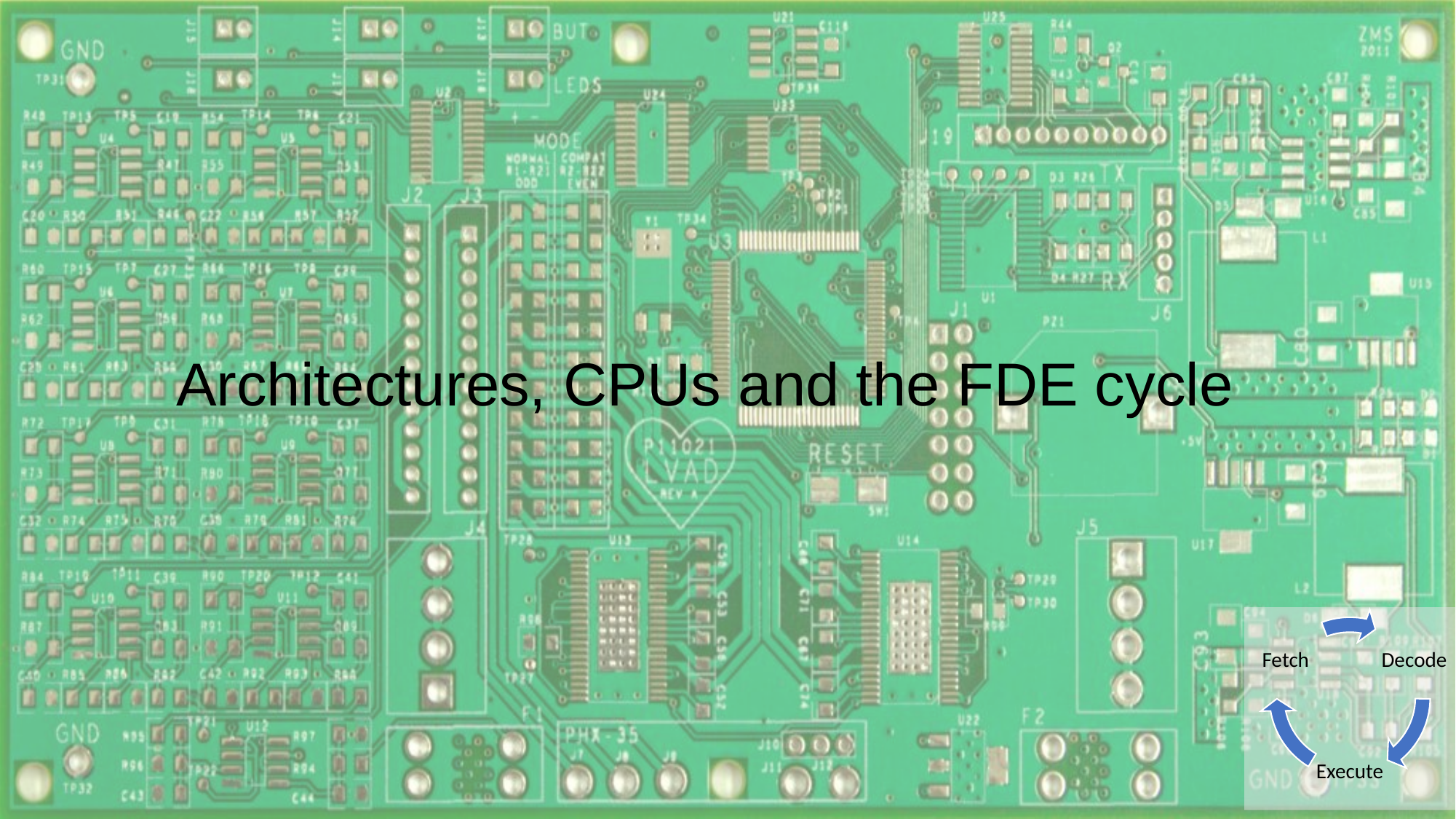

Architectures, CPUs and the FDE cycle
Decode
Execute
Fetch